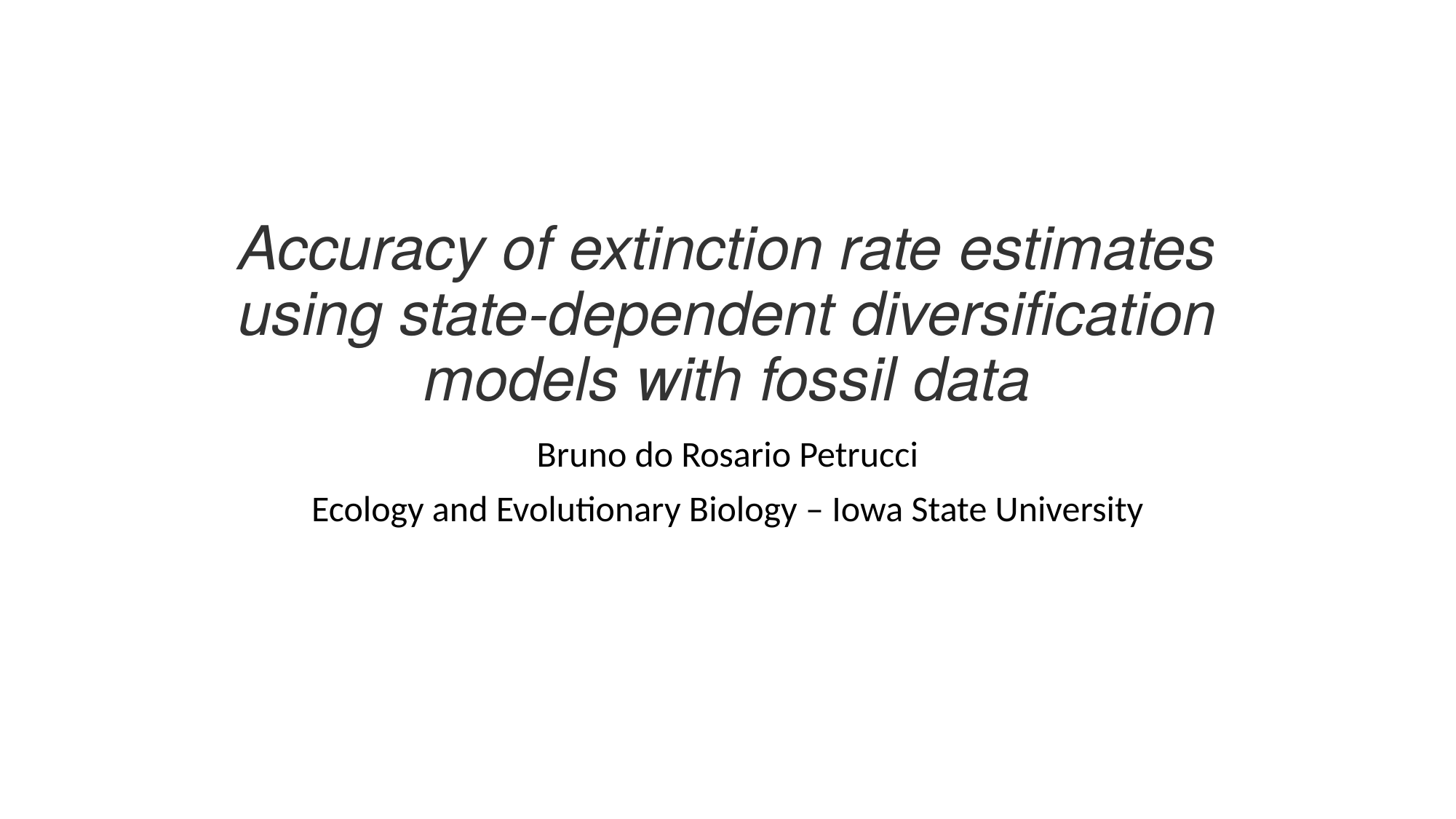

# Accuracy of extinction rate estimates using state-dependent diversification models with fossil data
Bruno do Rosario Petrucci
Ecology and Evolutionary Biology – Iowa State University